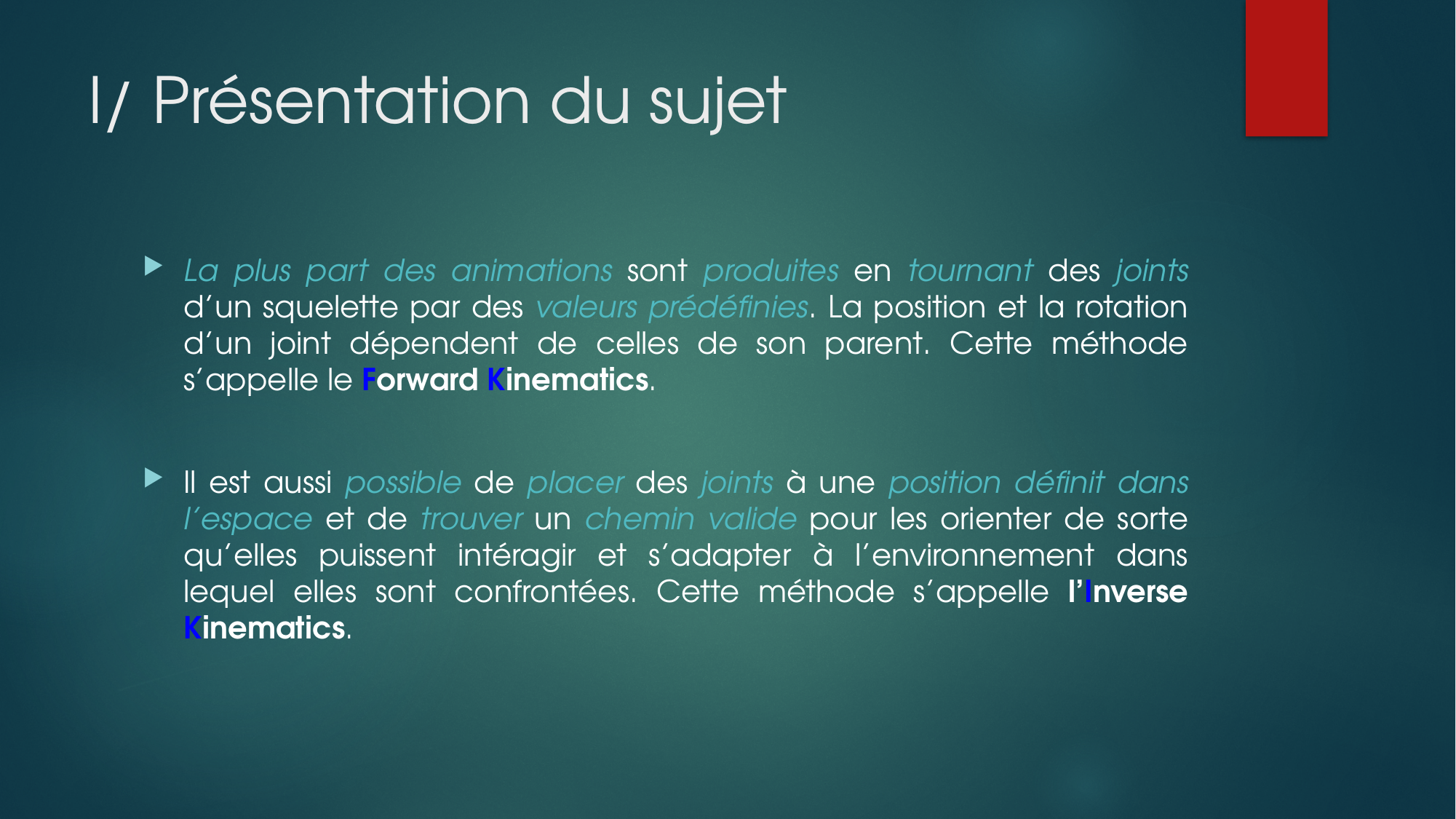

# I/ Présentation du sujet
La plus part des animations sont produites en tournant des joints d’un squelette par des valeurs prédéfinies. La position et la rotation d’un joint dépendent de celles de son parent. Cette méthode s’appelle le Forward Kinematics.

Il est aussi possible de placer des joints à une position définit dans l’espace et de trouver un chemin valide pour les orienter de sorte qu’elles puissent intéragir et s’adapter à l’environnement dans lequel elles sont confrontées. Cette méthode s’appelle l’Inverse Kinematics.